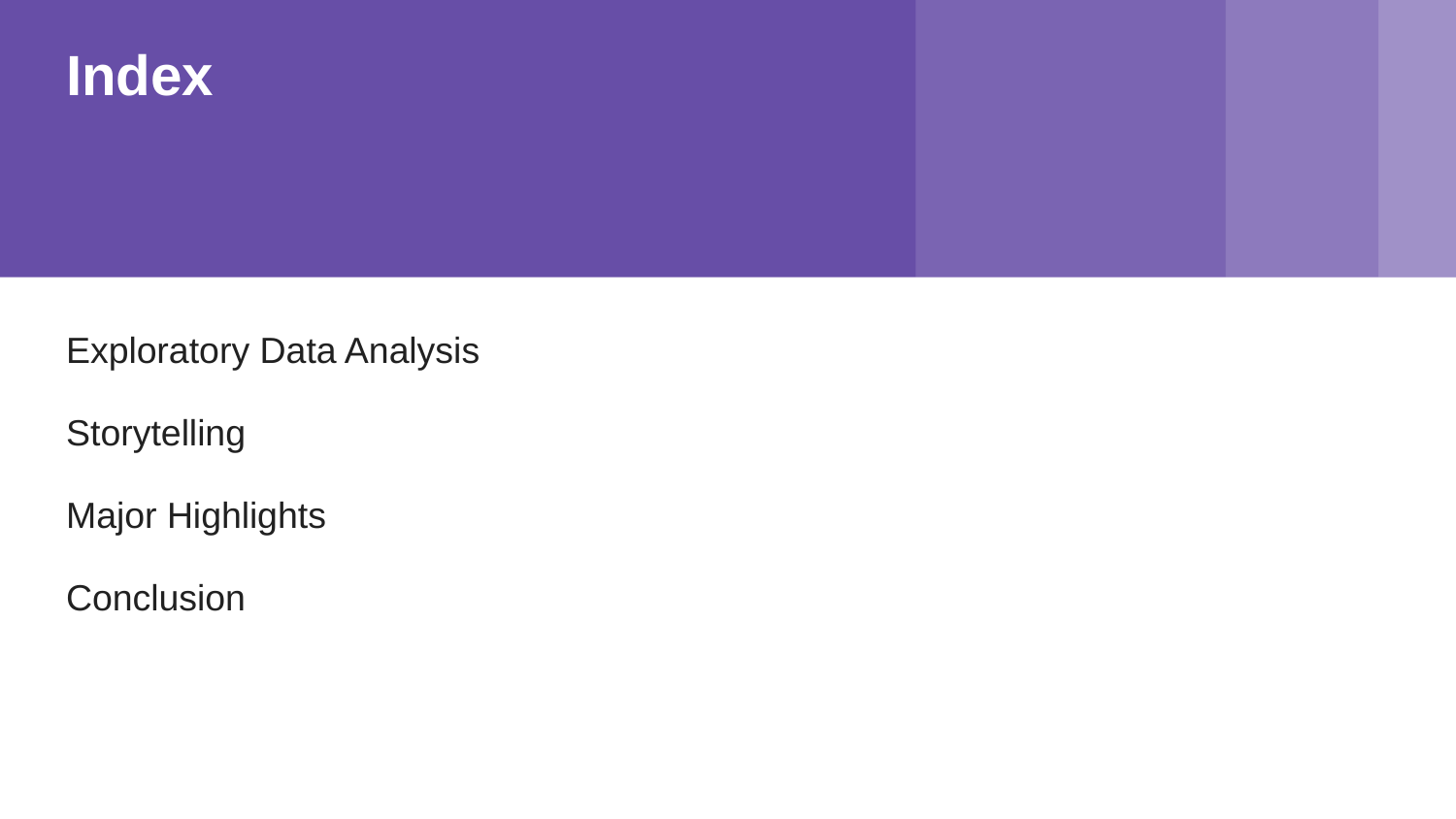

# Index
Exploratory Data Analysis
Storytelling
Major Highlights
Conclusion